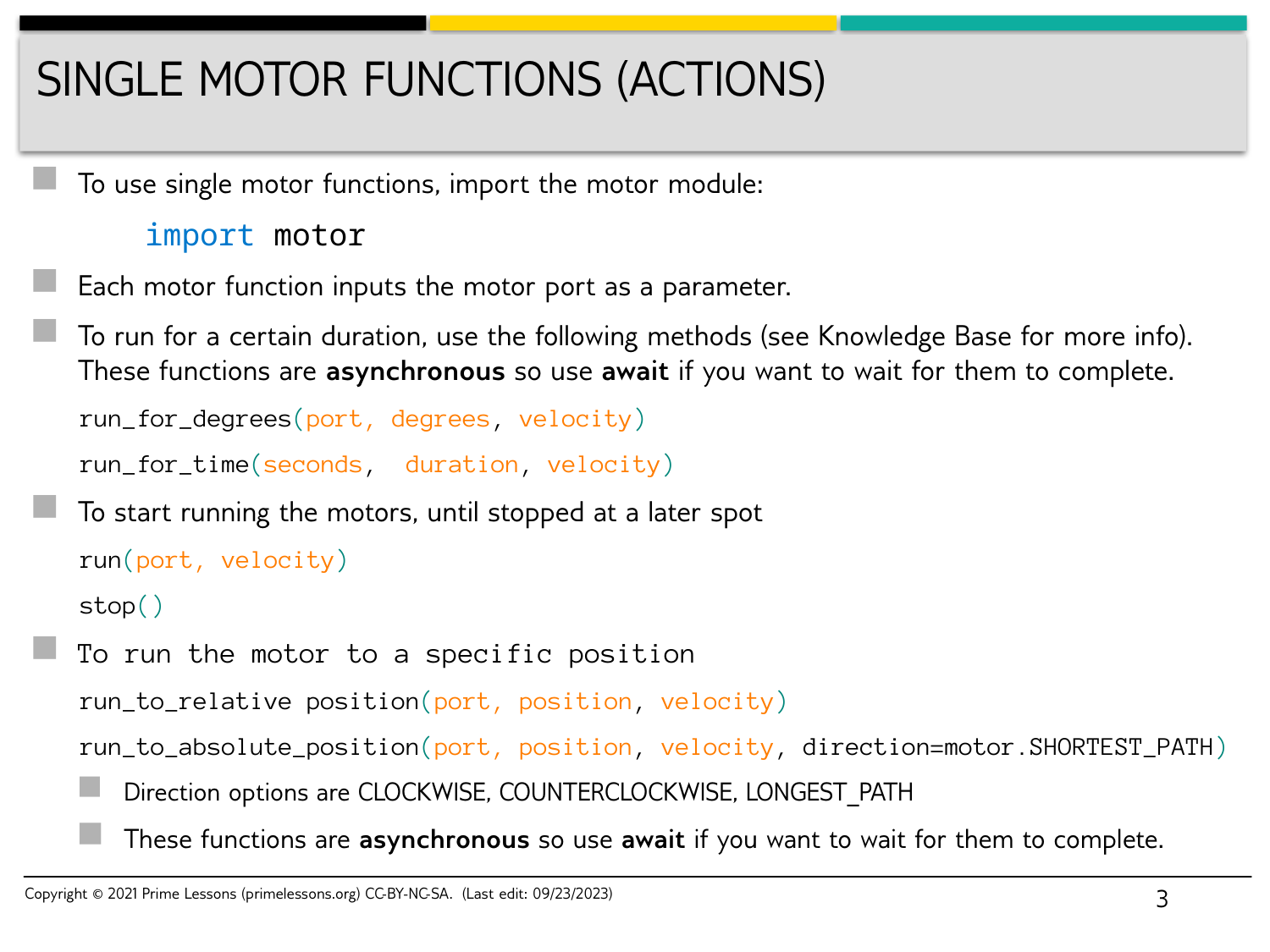

# Single Motor Functions (Actions)
To use single motor functions, import the motor module:
		import motor
Each motor function inputs the motor port as a parameter.
To run for a certain duration, use the following methods (see Knowledge Base for more info). These functions are asynchronous so use await if you want to wait for them to complete.
run_for_degrees(port, degrees, velocity)
run_for_time(seconds,  duration, velocity)
To start running the motors, until stopped at a later spot
run(port, velocity)
stop()
To run the motor to a specific position
run_to_relative position(port, position, velocity)
run_to_absolute_position(port, position, velocity, direction=motor.SHORTEST_PATH)
Direction options are CLOCKWISE, COUNTERCLOCKWISE, LONGEST_PATH
These functions are asynchronous so use await if you want to wait for them to complete.

3
Copyright © 2021 Prime Lessons (primelessons.org) CC-BY-NC-SA.  (Last edit: 09/23/2023)